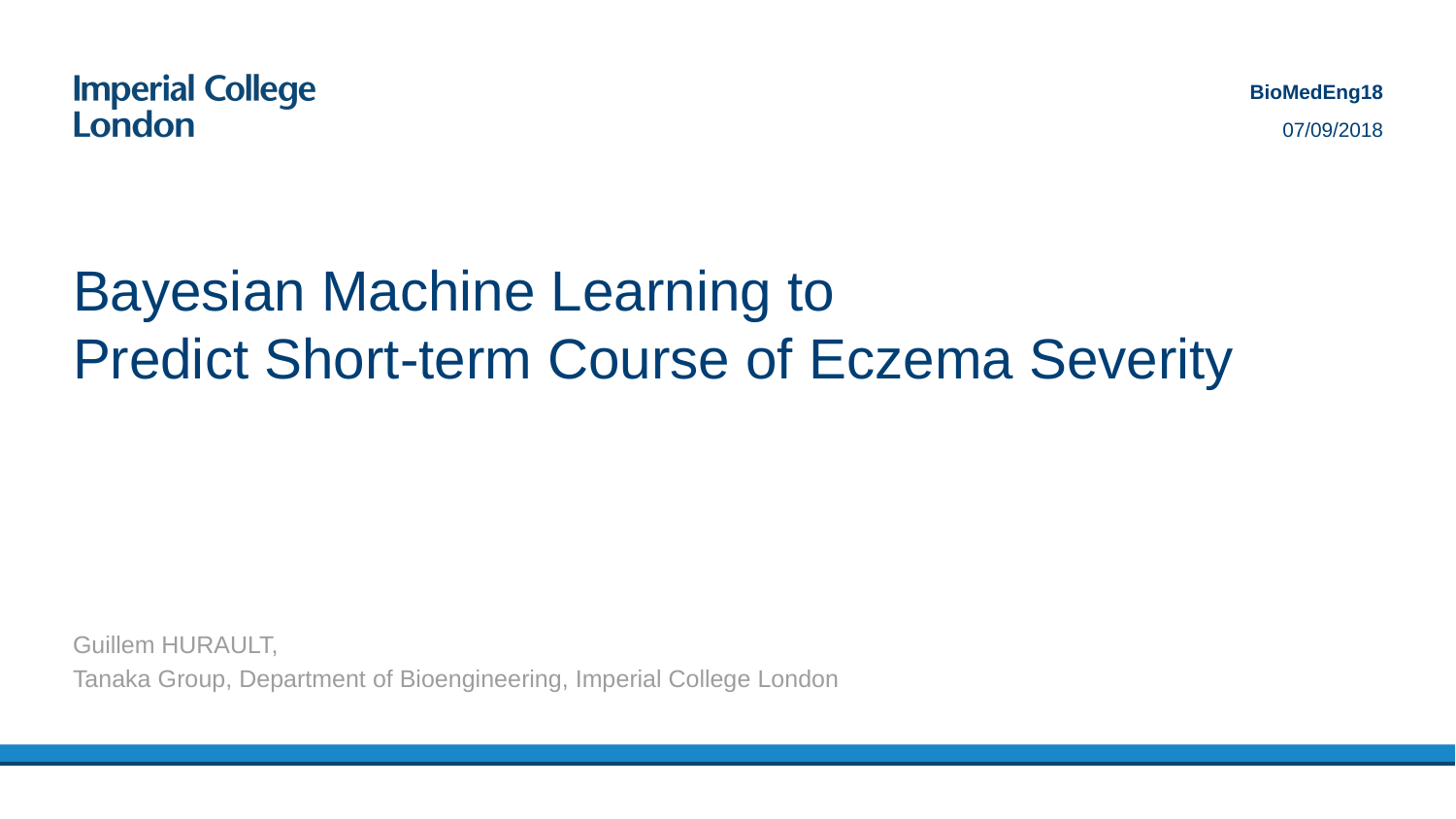

BioMedEng18
07/09/2018
# Bayesian Machine Learning to Predict Short-term Course of Eczema Severity

Guillem HURAULT,
Tanaka Group, Department of Bioengineering, Imperial College London